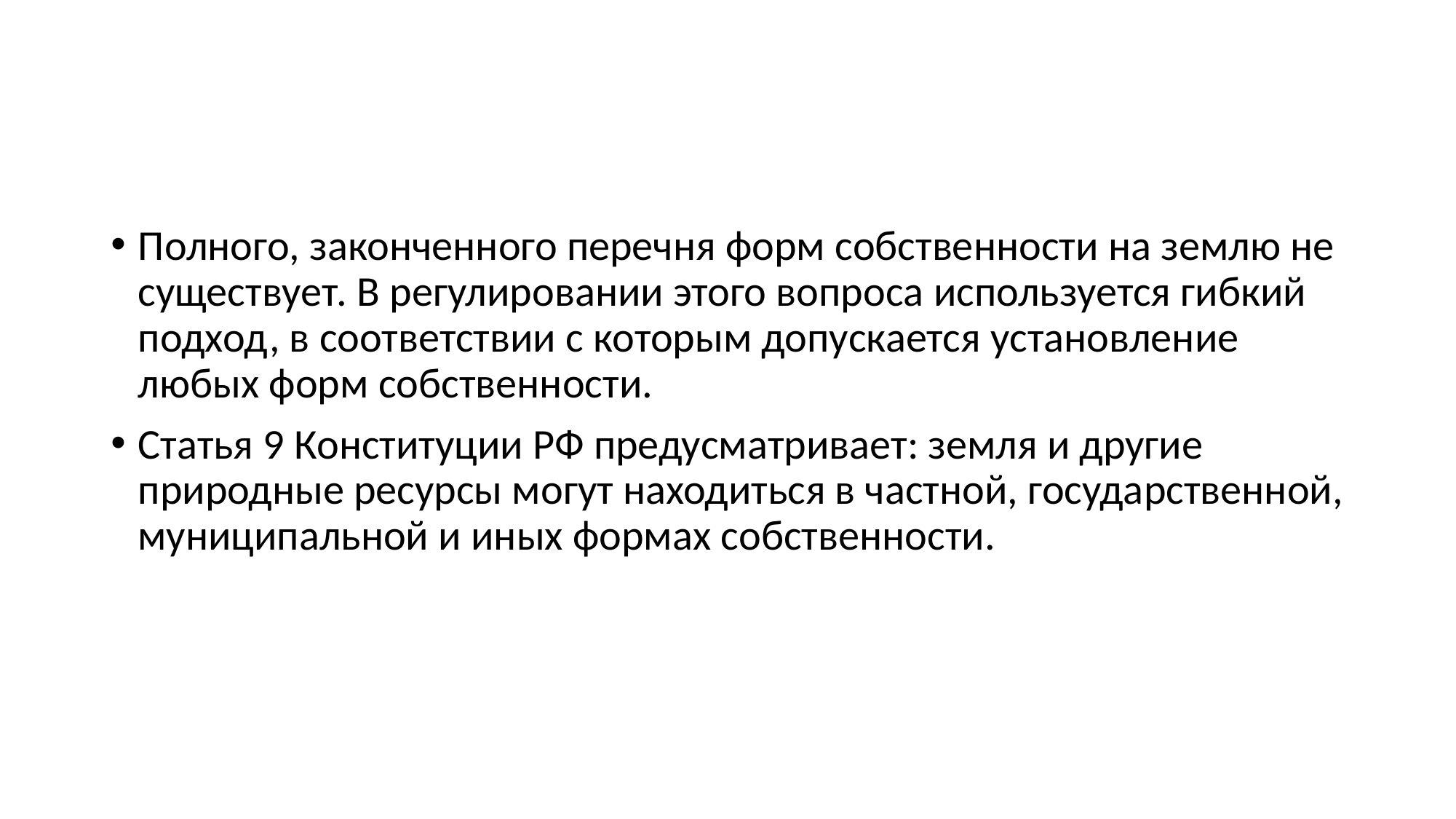

#
Полного, законченного перечня форм собственности на землю не существует. В регулировании этого вопроса используется гибкий подход, в соответствии с которым допускается установление любых форм собственности.
Статья 9 Конституции РФ предусматривает: земля и другие природные ресурсы могут находиться в частной, государственной, муниципальной и иных формах собственности.